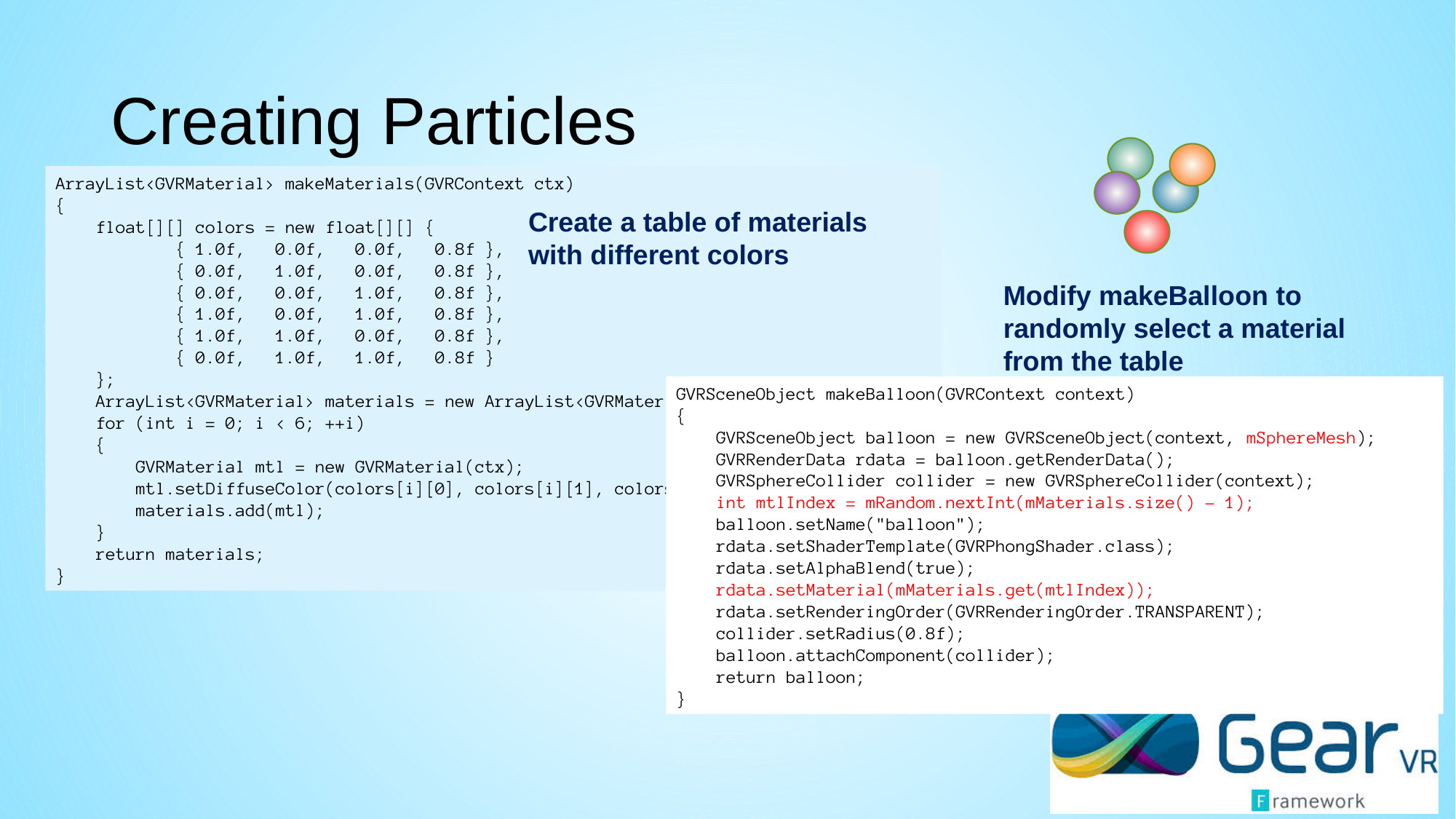

# Creating Particles

ArrayList<GVRMaterial> makeMaterials(GVRContext ctx)
{
    float[][] colors = new float[][] {
            { 1.0f,   0.0f,   0.0f,   0.8f },
            { 0.0f,   1.0f,   0.0f,   0.8f },
            { 0.0f,   0.0f,   1.0f,   0.8f },
            { 1.0f,   0.0f,   1.0f,   0.8f },
            { 1.0f,   1.0f,   0.0f,   0.8f },
            { 0.0f,   1.0f,   1.0f,   0.8f }
    };
    ArrayList<GVRMaterial> materials = new ArrayList<GVRMaterial>();
    for (int i = 0; i < 6; ++i)
    {
        GVRMaterial mtl = new GVRMaterial(ctx);
        mtl.setDiffuseColor(colors[i][0], colors[i][1], colors[i][2], colors[i][3]);
        materials.add(mtl);
    }
    return materials;
}

Create a table of materials with different colors

Modify makeBalloon to randomly select a material from the table
GVRSceneObject makeBalloon(GVRContext context)
{
    GVRSceneObject balloon = new GVRSceneObject(context, mSphereMesh);
    GVRRenderData rdata = balloon.getRenderData();
    GVRSphereCollider collider = new GVRSphereCollider(context);
    int mtlIndex = mRandom.nextInt(mMaterials.size() - 1);
    balloon.setName("balloon");
    rdata.setShaderTemplate(GVRPhongShader.class);
    rdata.setAlphaBlend(true);
    rdata.setMaterial(mMaterials.get(mtlIndex));
    rdata.setRenderingOrder(GVRRenderingOrder.TRANSPARENT);
    collider.setRadius(0.8f);
    balloon.attachComponent(collider);
    return balloon;
}